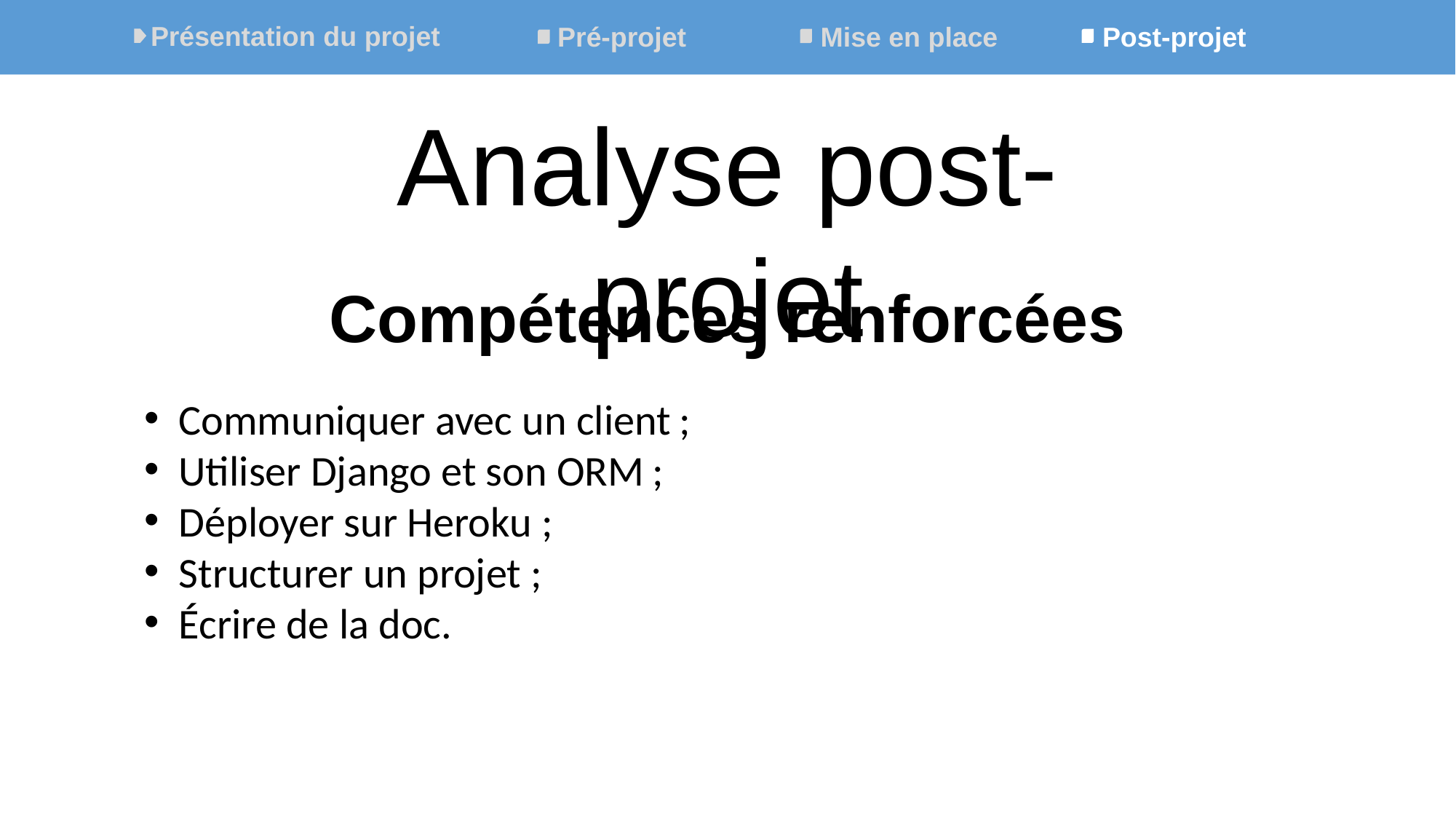

Présentation du projet
Mise en place
Post-projet
Pré-projet

Analyse post-projet
Compétences renforcées
Communiquer avec un client ;
Utiliser Django et son ORM ;
Déployer sur Heroku ;
Structurer un projet ;
Écrire de la doc.